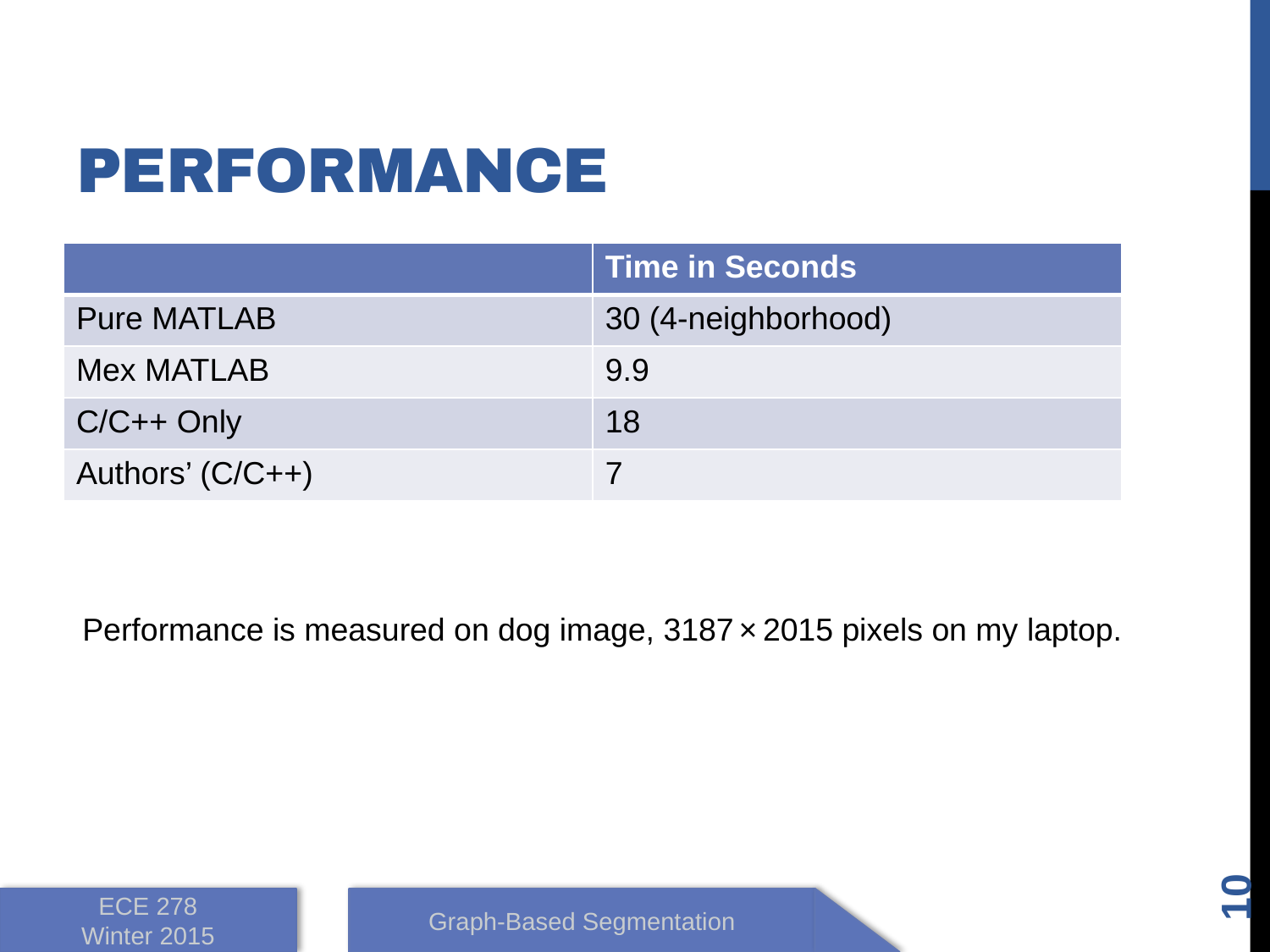

# Performance
|  | Time in Seconds |
| --- | --- |
| Pure MATLAB | 30 (4-neighborhood) |
| Mex MATLAB | 9.9 |
| C/C++ Only | 18 |
| Authors’ (C/C++) | 7 |
Performance is measured on dog image, 3187 × 2015 pixels on my laptop.
10
ECE 278
Winter 2015
Graph-Based Segmentation